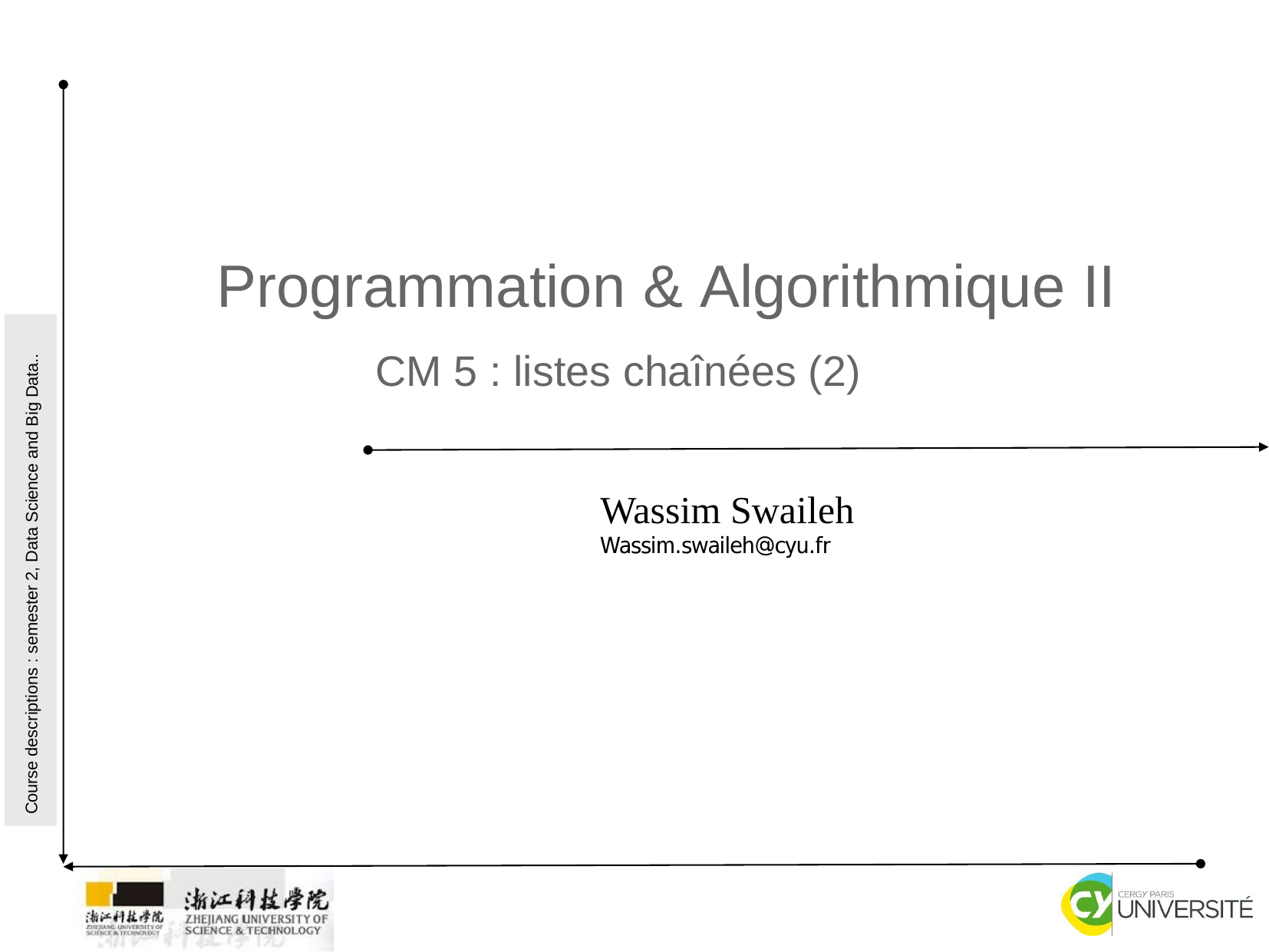

CM 5 : listes chaînées (2)
Wassim Swaileh
Wassim.swaileh@cyu.fr